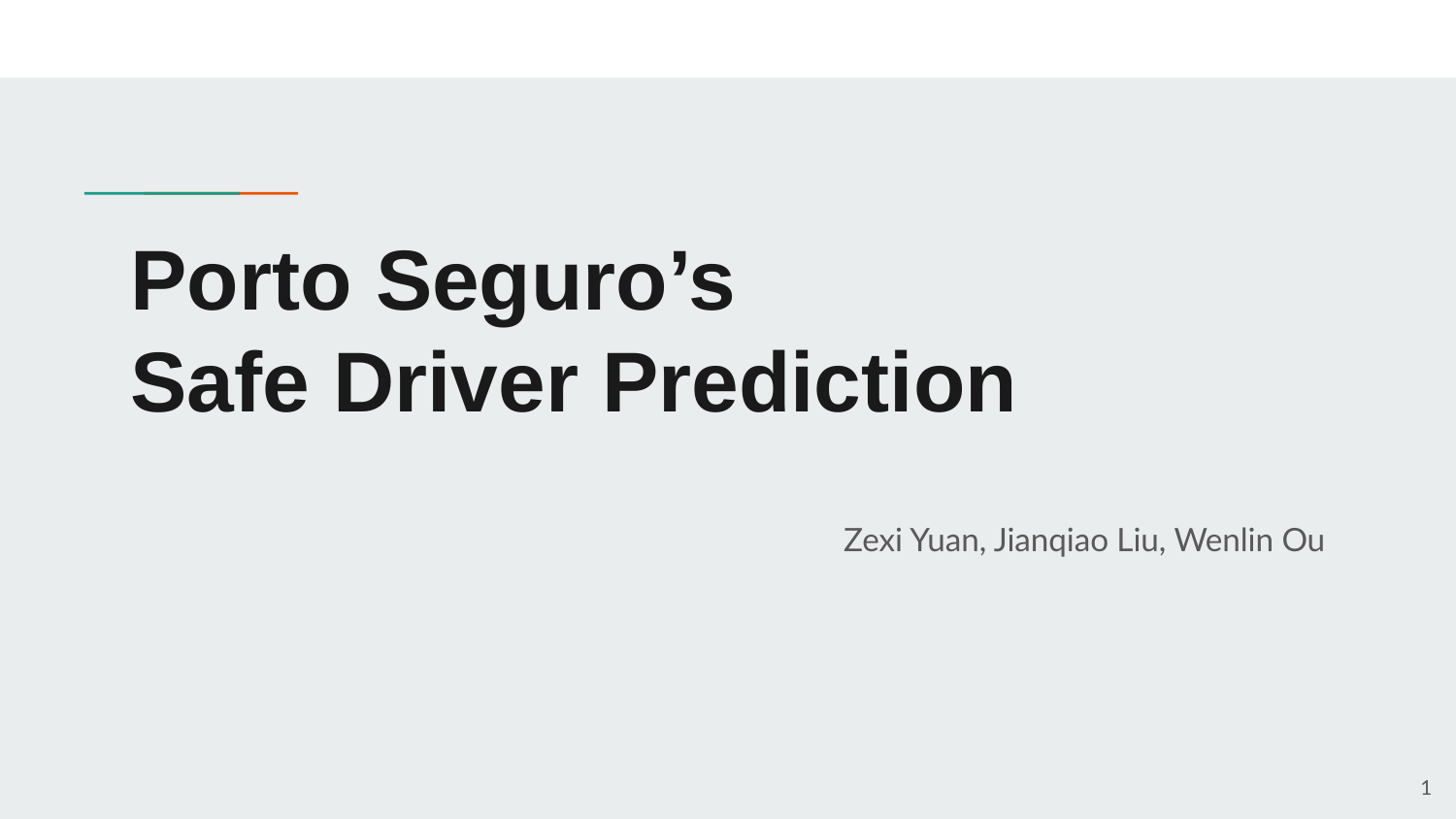

# Porto Seguro’s
Safe Driver Prediction
Zexi Yuan, Jianqiao Liu, Wenlin Ou
1